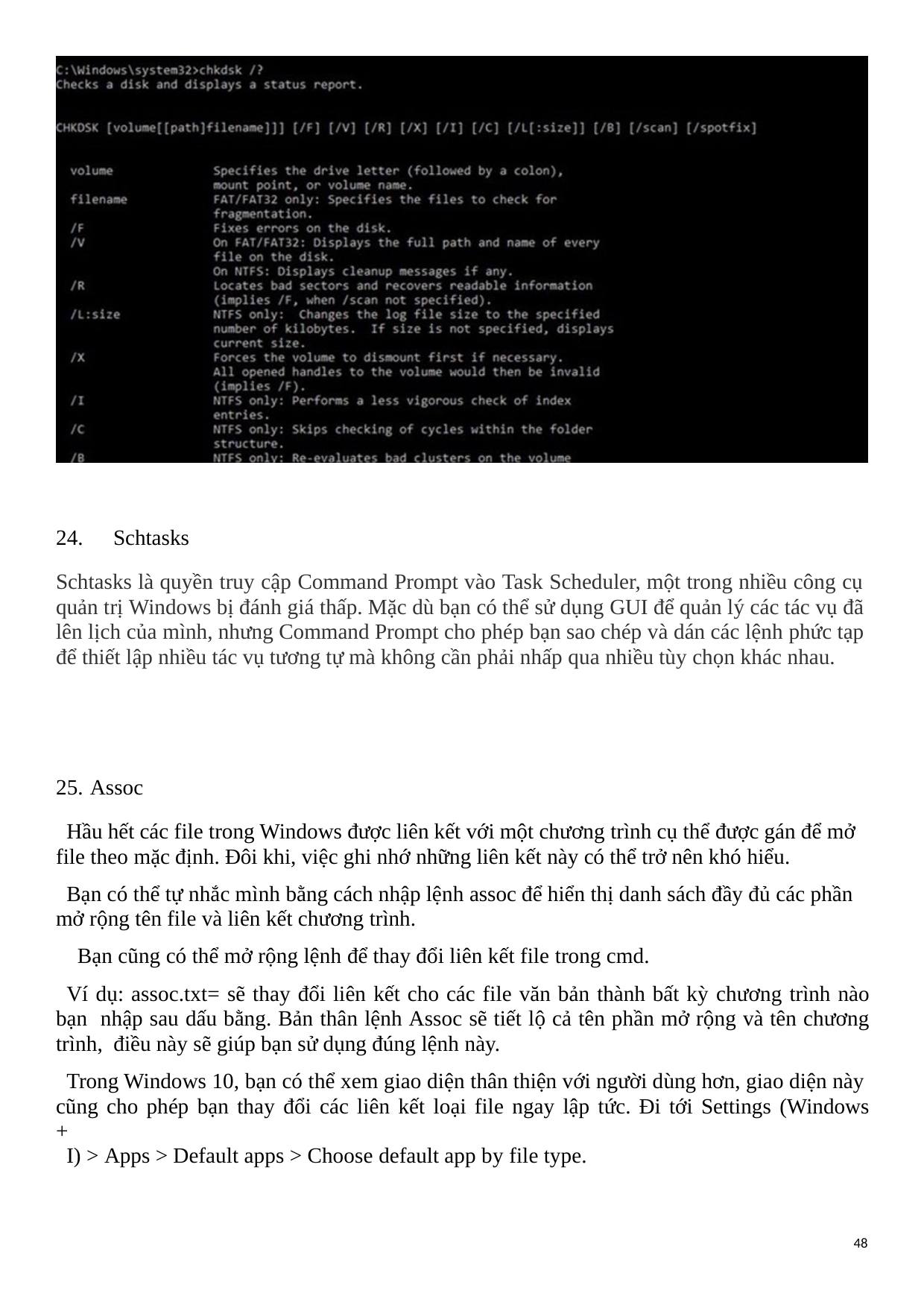

24.	Schtasks
Schtasks là quyền truy cập Command Prompt vào Task Scheduler, một trong nhiều công cụ  quản trị Windows bị đánh giá thấp. Mặc dù bạn có thể sử dụng GUI để quản lý các tác vụ đã  lên lịch của mình, nhưng Command Prompt cho phép bạn sao chép và dán các lệnh phức tạp  để thiết lập nhiều tác vụ tương tự mà không cần phải nhấp qua nhiều tùy chọn khác nhau.
25. Assoc
Hầu hết các file trong Windows được liên kết với một chương trình cụ thể được gán để mở  file theo mặc định. Đôi khi, việc ghi nhớ những liên kết này có thể trở nên khó hiểu.
Bạn có thể tự nhắc mình bằng cách nhập lệnh assoc để hiển thị danh sách đầy đủ các phần  mở rộng tên file và liên kết chương trình.
Bạn cũng có thể mở rộng lệnh để thay đổi liên kết file trong cmd.
Ví dụ: assoc.txt= sẽ thay đổi liên kết cho các file văn bản thành bất kỳ chương trình nào bạn  nhập sau dấu bằng. Bản thân lệnh Assoc sẽ tiết lộ cả tên phần mở rộng và tên chương trình,  điều này sẽ giúp bạn sử dụng đúng lệnh này.
Trong Windows 10, bạn có thể xem giao diện thân thiện với người dùng hơn, giao diện này  cũng cho phép bạn thay đổi các liên kết loại file ngay lập tức. Đi tới Settings (Windows +
I) > Apps > Default apps > Choose default app by file type.
48